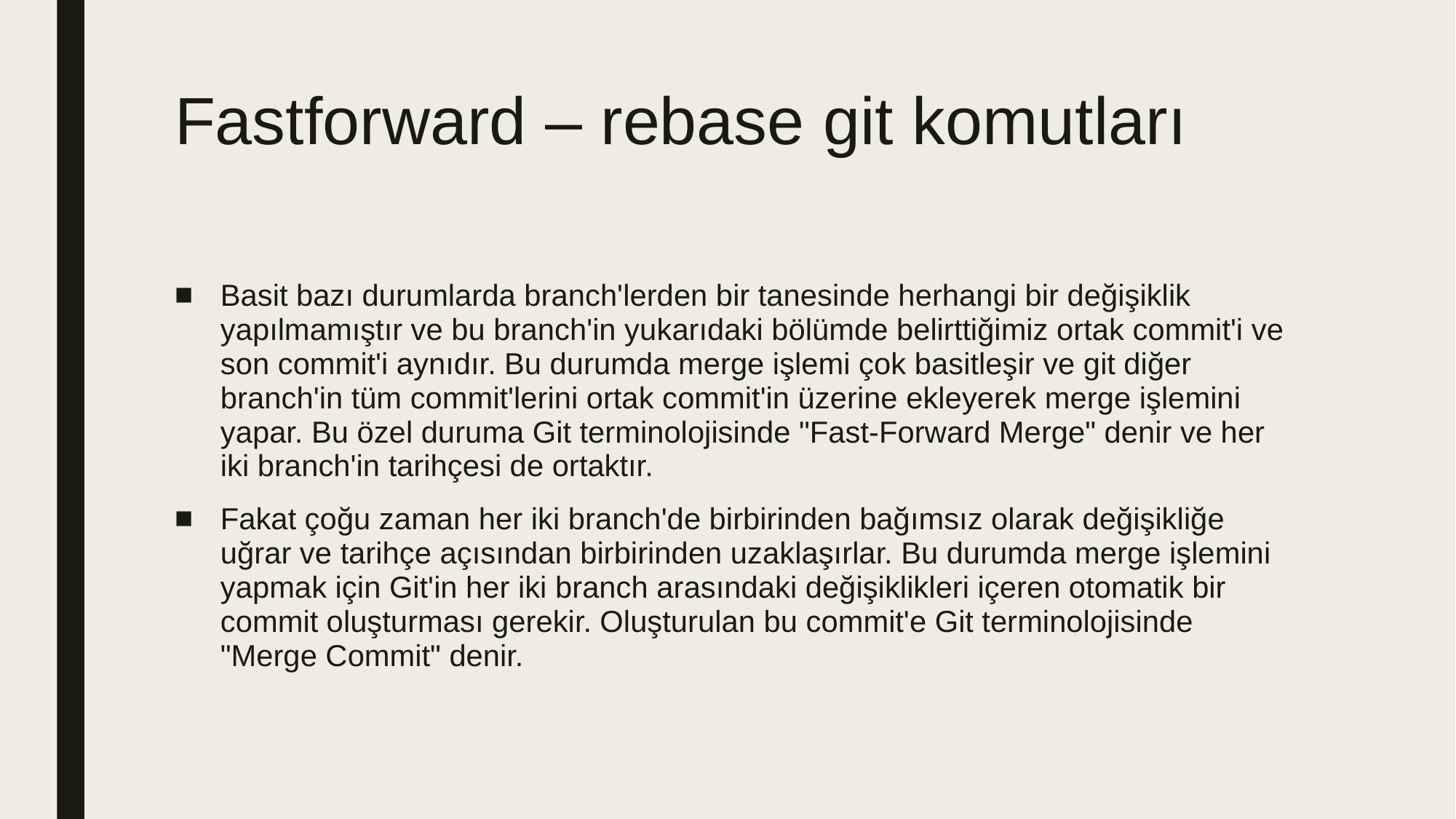

# Fastforward – rebase git komutları
Basit bazı durumlarda branch'lerden bir tanesinde herhangi bir değişiklik yapılmamıştır ve bu branch'in yukarıdaki bölümde belirttiğimiz ortak commit'i ve son commit'i aynıdır. Bu durumda merge işlemi çok basitleşir ve git diğer branch'in tüm commit'lerini ortak commit'in üzerine ekleyerek merge işlemini yapar. Bu özel duruma Git terminolojisinde "Fast-Forward Merge" denir ve her iki branch'in tarihçesi de ortaktır.
Fakat çoğu zaman her iki branch'de birbirinden bağımsız olarak değişikliğe uğrar ve tarihçe açısından birbirinden uzaklaşırlar. Bu durumda merge işlemini yapmak için Git'in her iki branch arasındaki değişiklikleri içeren otomatik bir commit oluşturması gerekir. Oluşturulan bu commit'e Git terminolojisinde "Merge Commit" denir.